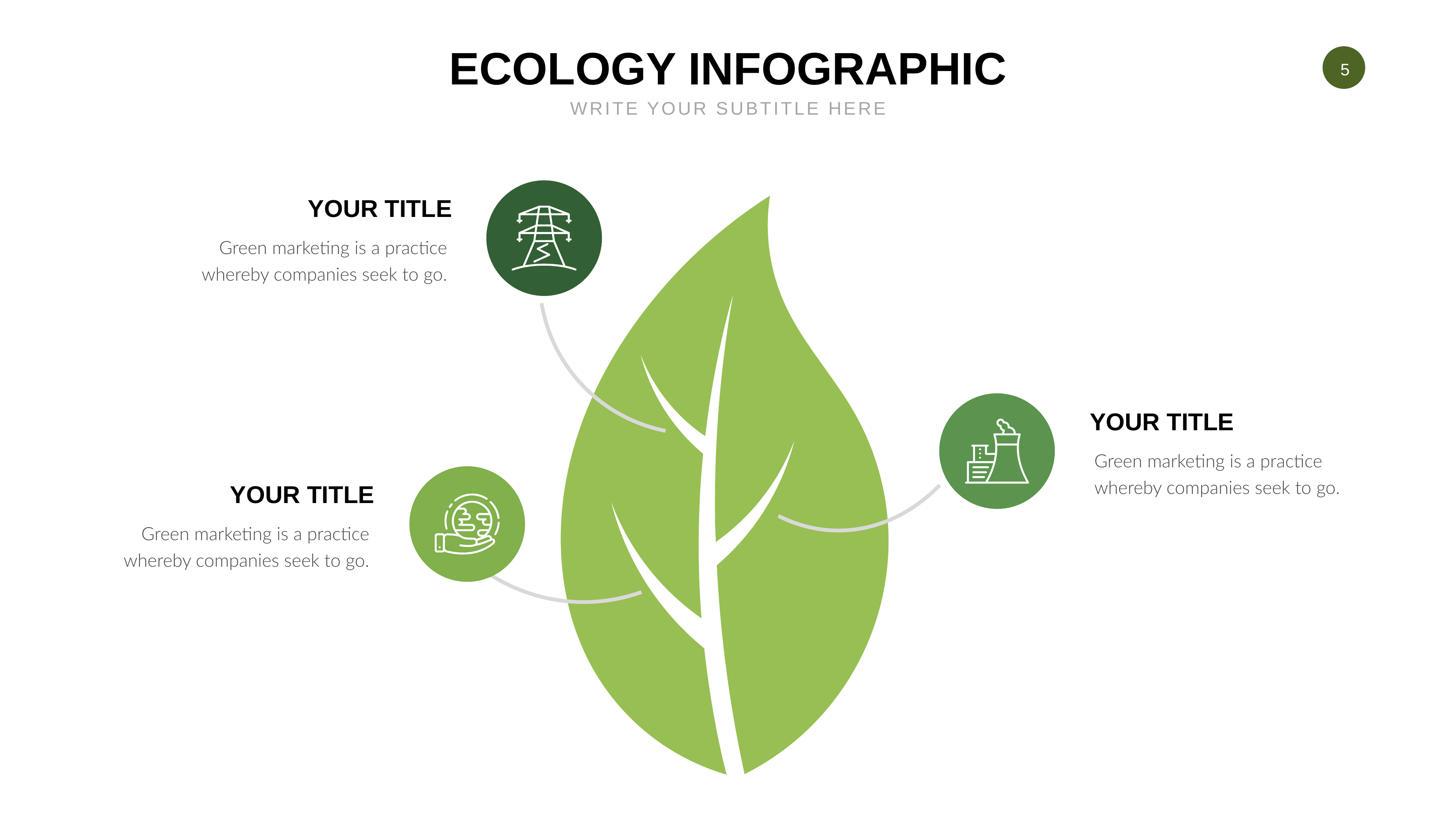

ECOLOGY INFOGRAPHIC
WRITE YOUR SUBTITLE HERE

YOUR TITLE

Green marketing is a practice whereby companies seek to go.

YOUR TITLE

Green marketing is a practice whereby companies seek to go.

YOUR TITLE

Green marketing is a practice whereby companies seek to go.